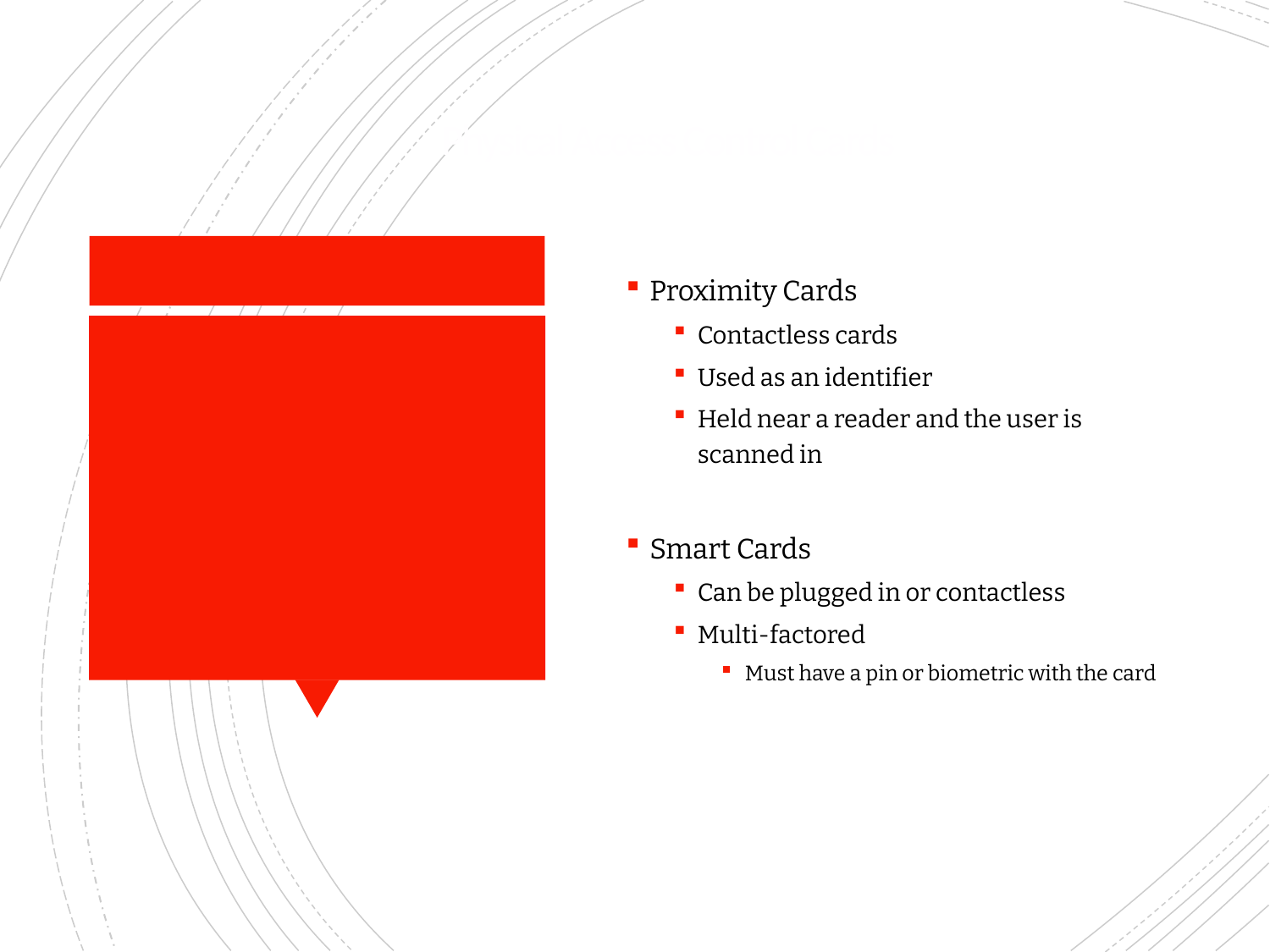

# Physical Access Control Cards
Proximity Cards
Contactless cards
Used as an identifier
Held near a reader and the user is scanned in

Smart Cards
Can be plugged in or contactless
Multi-factored
Must have a pin or biometric with the card